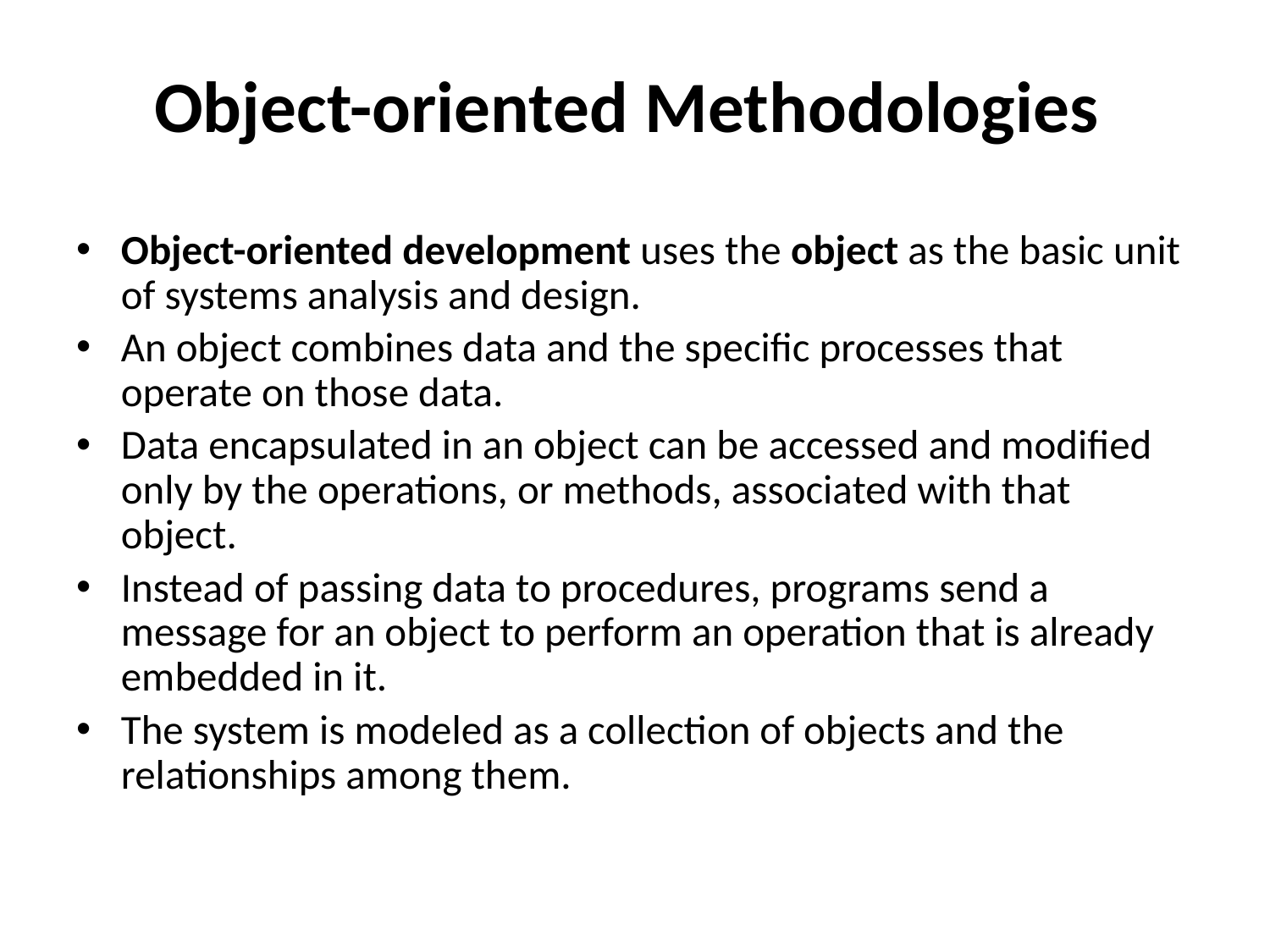

# Object-oriented Methodologies
Object-oriented development uses the object as the basic unit of systems analysis and design.
An object combines data and the specific processes that operate on those data.
Data encapsulated in an object can be accessed and modified only by the operations, or methods, associated with that object.
Instead of passing data to procedures, programs send a message for an object to perform an operation that is already embedded in it.
The system is modeled as a collection of objects and the relationships among them.